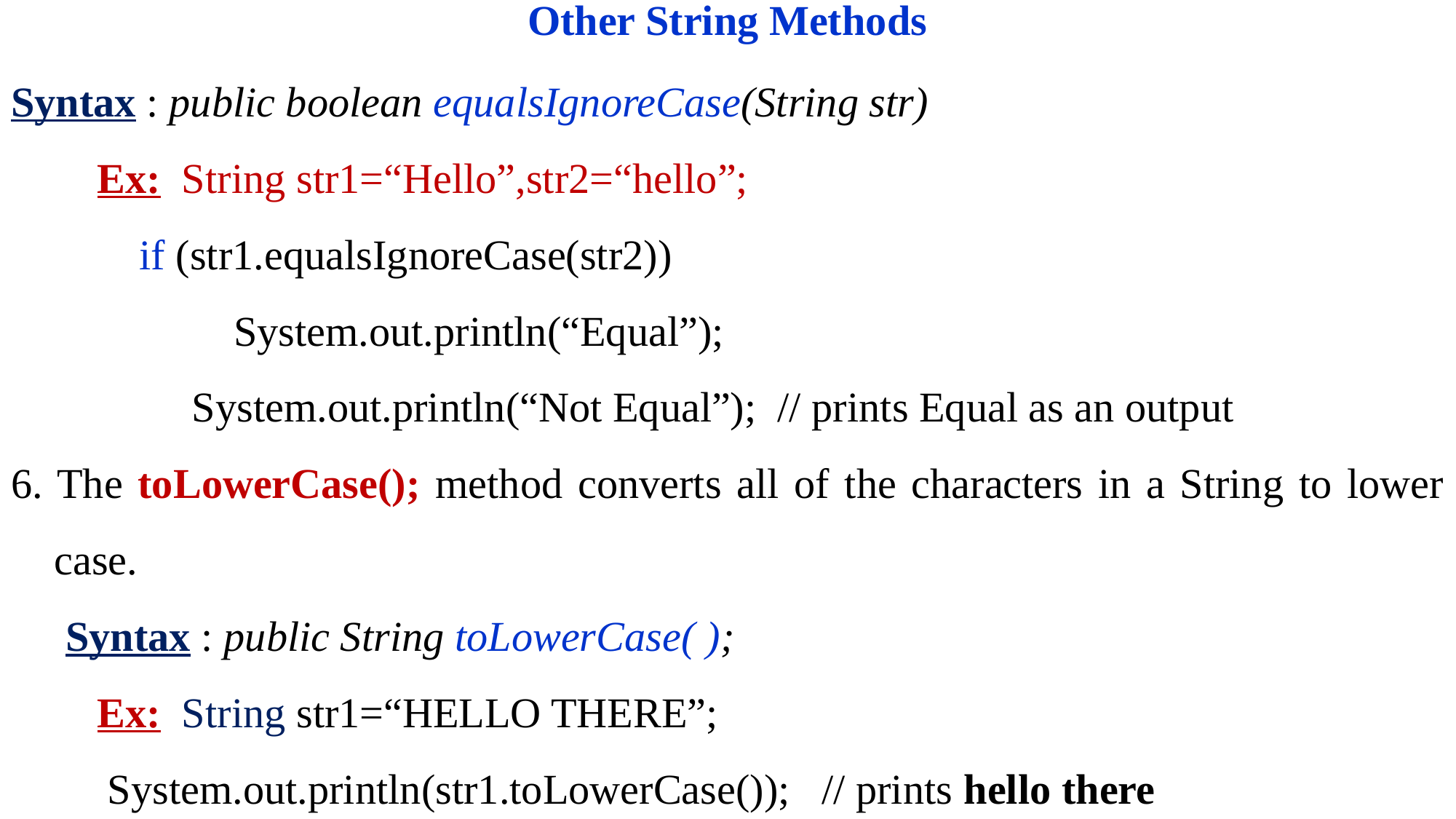

# Other String Methods
Syntax : public boolean equalsIgnoreCase(String str)
   Ex:  String str1=“Hello”,str2=“hello”;
       if (str1.equalsIgnoreCase(str2))
		   System.out.println(“Equal”);
            System.out.println(“Not Equal”);  // prints Equal as an output
6. The toLowerCase(); method converts all of the characters in a String to lower case.
	Syntax : public String toLowerCase( );
   Ex:  String str1=“HELLO THERE”;
    System.out.println(str1.toLowerCase());   // prints hello there